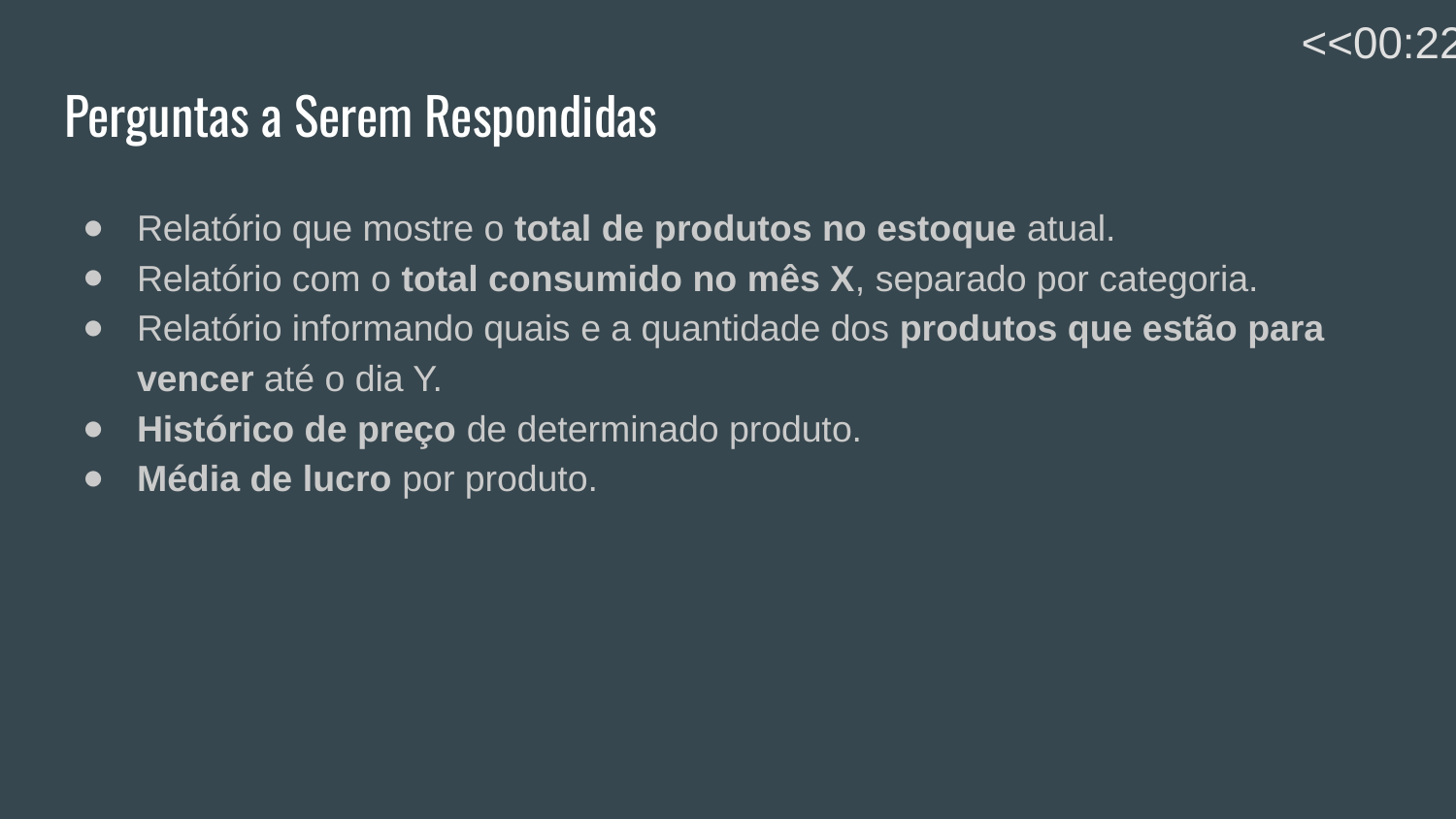

<<00:22->>

# Perguntas a Serem Respondidas
Relatório que mostre o total de produtos no estoque atual.
Relatório com o total consumido no mês X, separado por categoria.
Relatório informando quais e a quantidade dos produtos que estão para vencer até o dia Y.
Histórico de preço de determinado produto.
Média de lucro por produto.